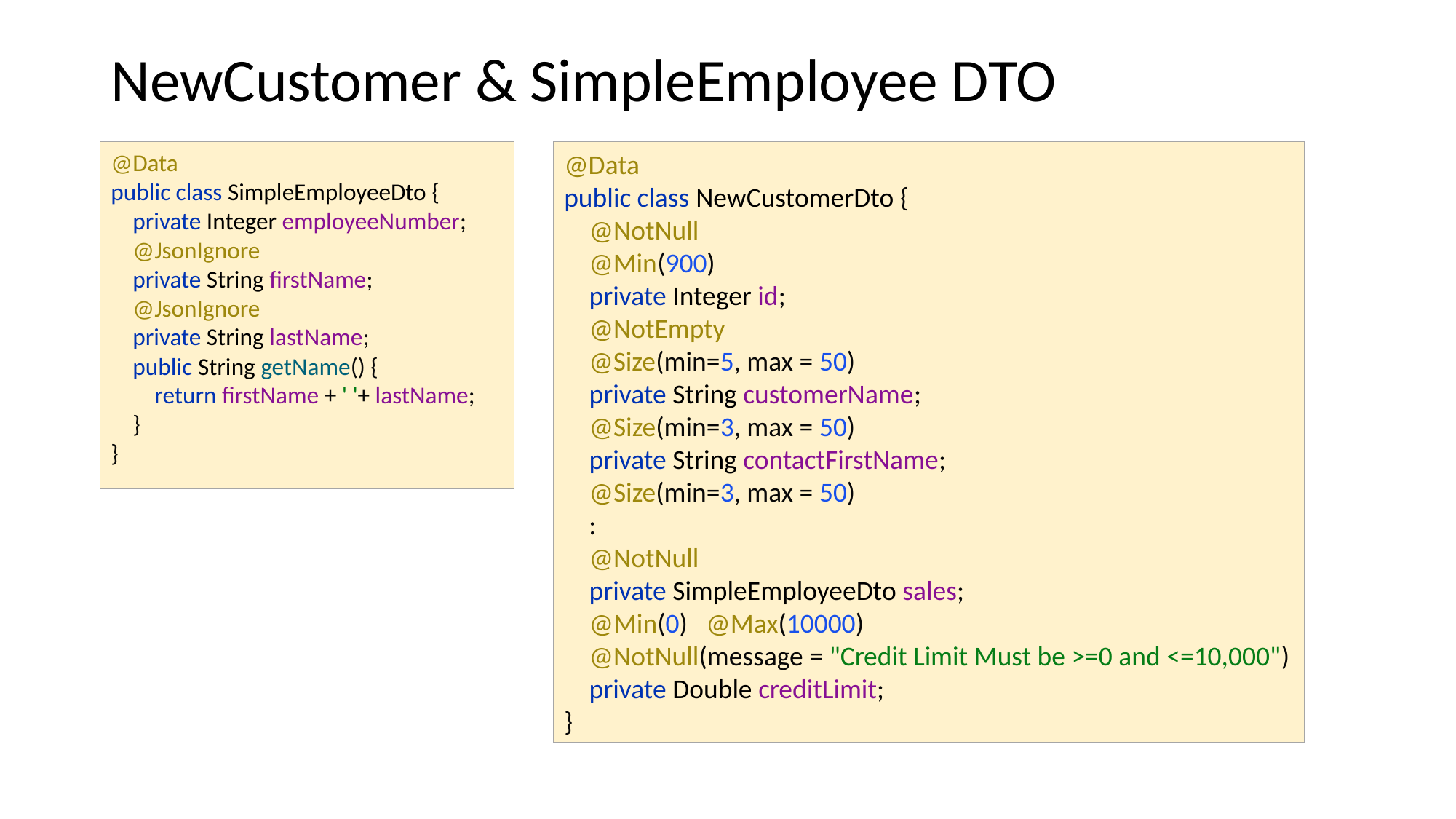

# NewCustomer & SimpleEmployee DTO
@Data
public class SimpleEmployeeDto {
    private Integer employeeNumber;
    @JsonIgnore
    private String firstName;
    @JsonIgnore
    private String lastName;
    public String getName() {
        return firstName + ' '+ lastName;
    }
}
@Data
public class NewCustomerDto {
    @NotNull
    @Min(900)
    private Integer id;
    @NotEmpty
    @Size(min=5, max = 50)
    private String customerName;
    @Size(min=3, max = 50)
    private String contactFirstName;
    @Size(min=3, max = 50)
    :
    @NotNull
    private SimpleEmployeeDto sales;
    @Min(0)   @Max(10000)
    @NotNull(message = "Credit Limit Must be >=0 and <=10,000")
    private Double creditLimit;
}